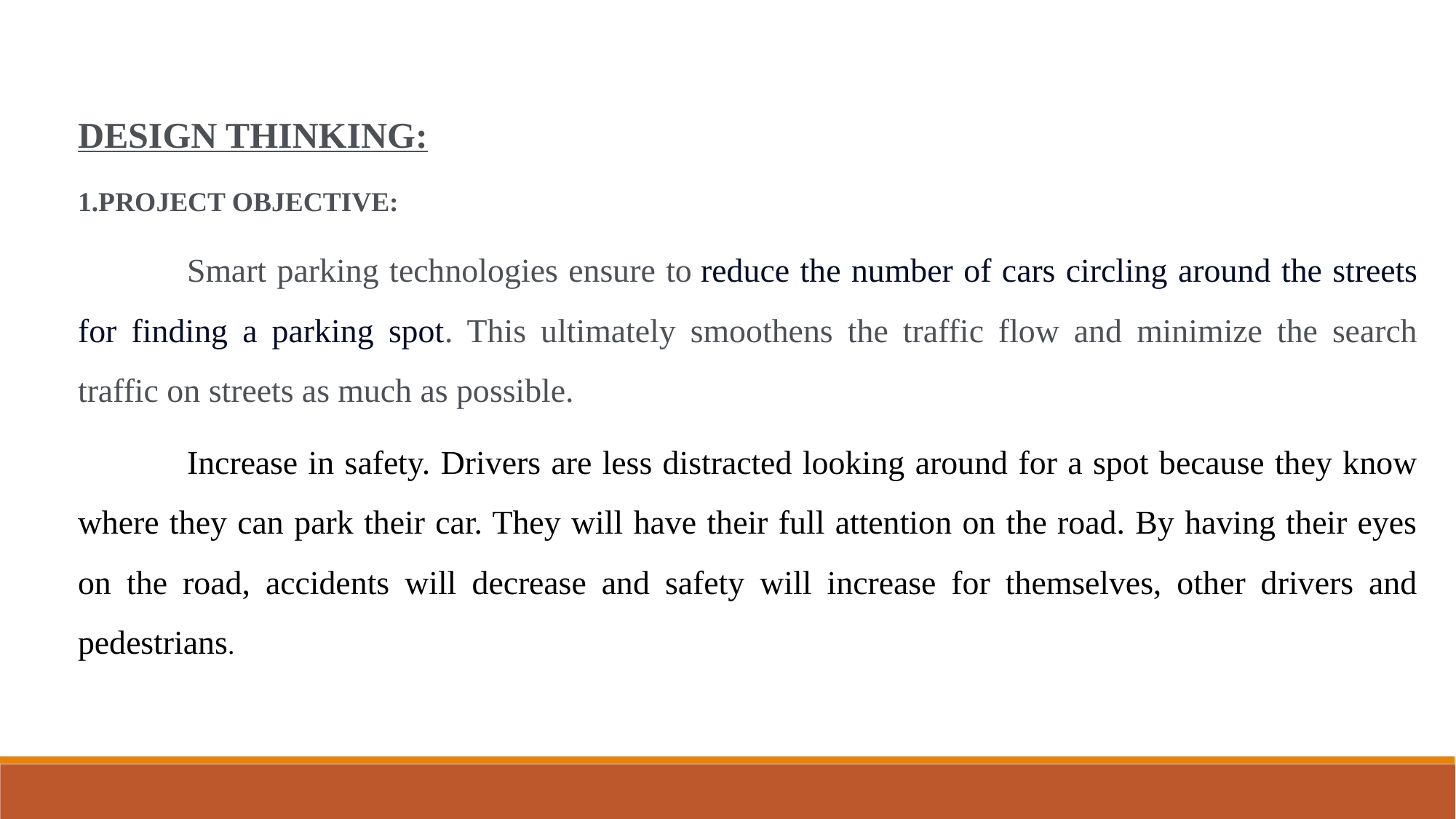

DESIGN THINKING:
1.PROJECT OBJECTIVE:
	Smart parking technologies ensure to reduce the number of cars circling around the streets for finding a parking spot. This ultimately smoothens the traffic flow and minimize the search traffic on streets as much as possible.
	Increase in safety. Drivers are less distracted looking around for a spot because they know where they can park their car. They will have their full attention on the road. By having their eyes on the road, accidents will decrease and safety will increase for themselves, other drivers and pedestrians.